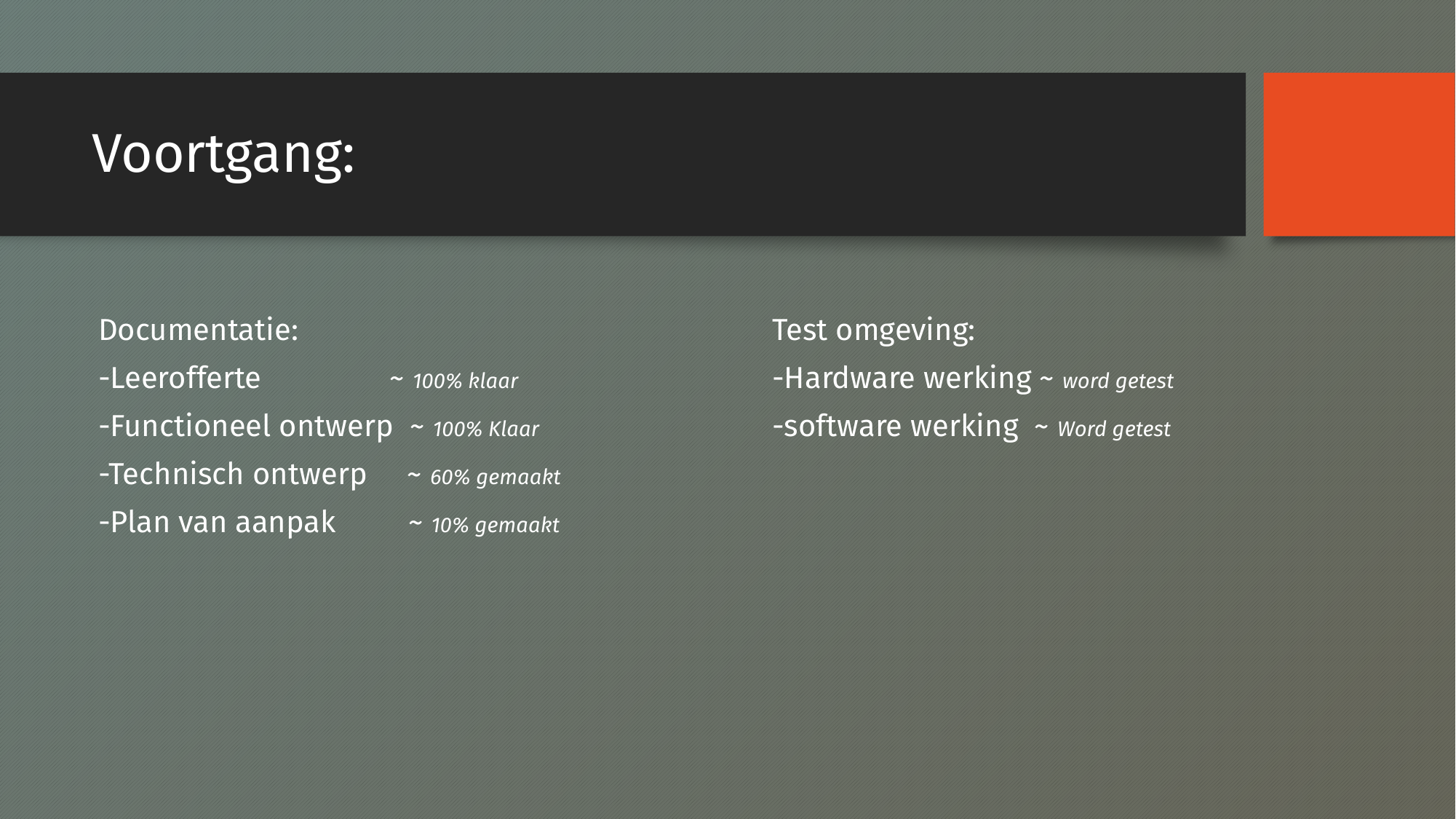

# Voortgang:
Documentatie:
-Leerofferte                ~ 100% klaar
-Functioneel ontwerp  ~ 100% Klaar
-Technisch ontwerp     ~ 60% gemaakt
-Plan van aanpak         ~ 10% gemaakt

Test omgeving:
-Hardware werking ~ word getest
-software werking  ~ Word getest